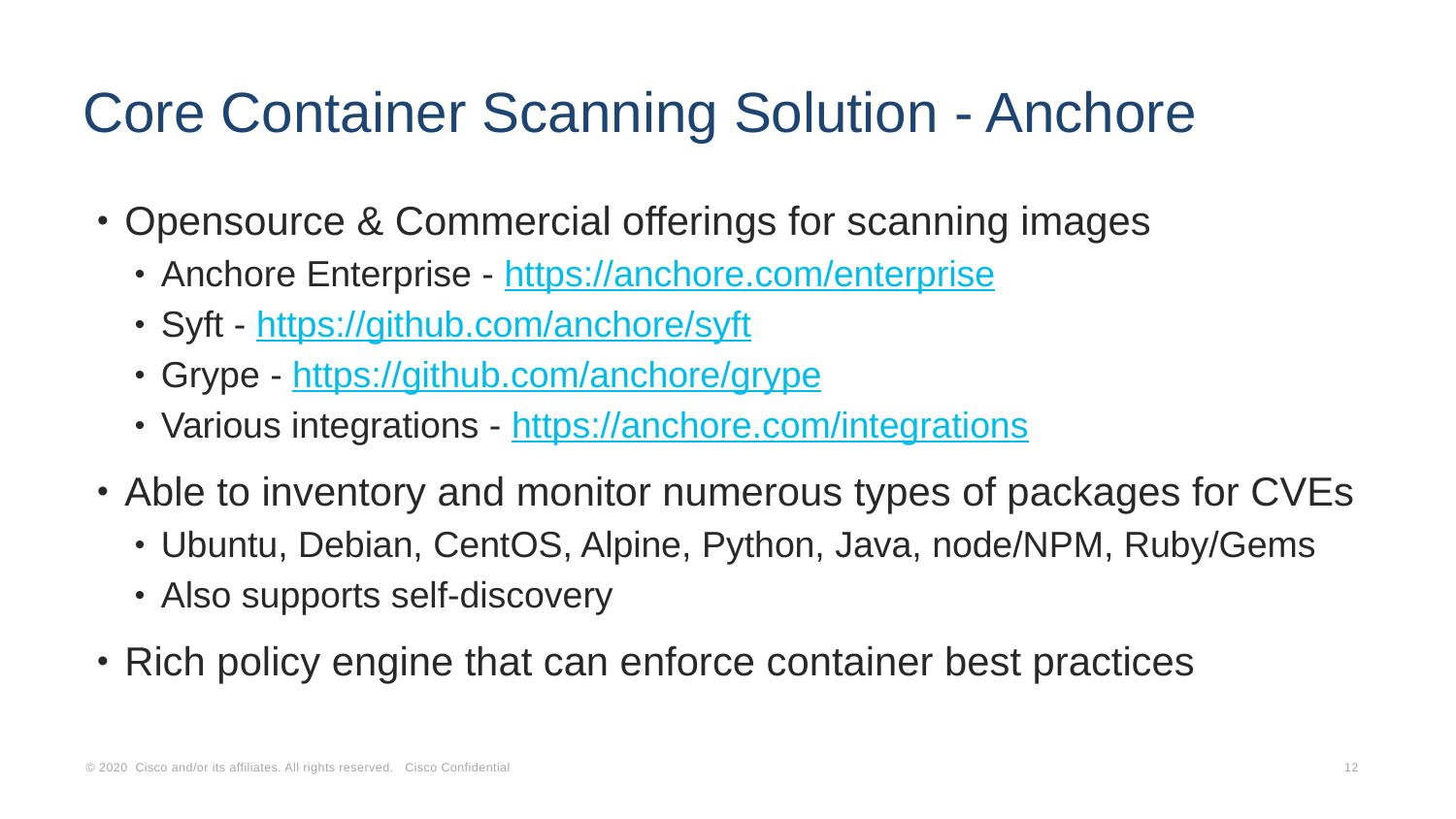

# Core Container Scanning Solution - Anchore
Opensource & Commercial offerings for scanning images
Anchore Enterprise - https://anchore.com/enterprise
Syft - https://github.com/anchore/syft
Grype - https://github.com/anchore/grype
Various integrations - https://anchore.com/integrations
Able to inventory and monitor numerous types of packages for CVEs
Ubuntu, Debian, CentOS, Alpine, Python, Java, node/NPM, Ruby/Gems
Also supports self-discovery
Rich policy engine that can enforce container best practices